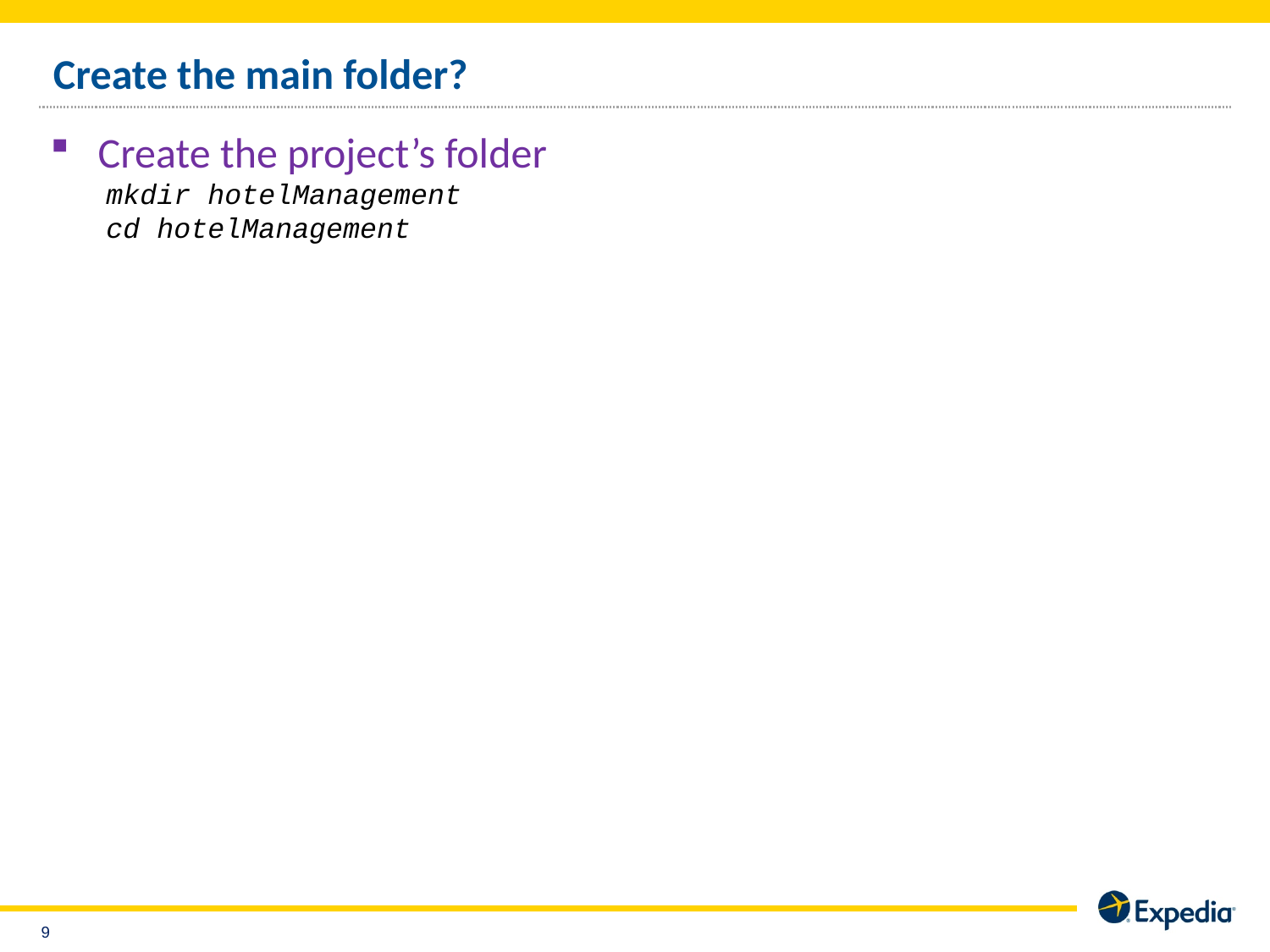

# Create the main folder?
Create the project’s folder
mkdir hotelManagement
cd hotelManagement

9